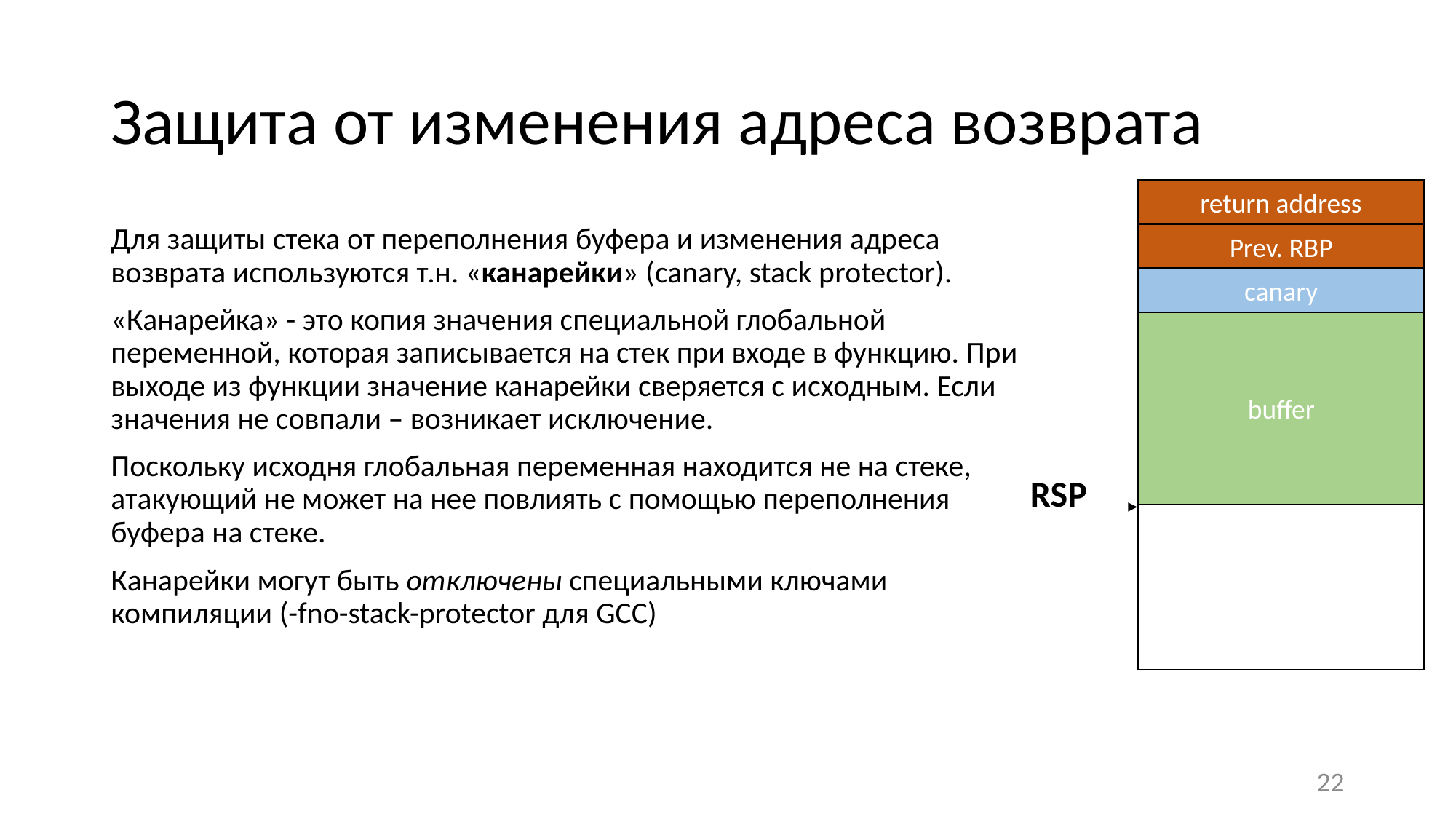

# Защита от изменения адреса возврата

return address
Для защиты стека от переполнения буфера и изменения адреса возврата используются т.н. «канарейки» (canary, stack protector).
«Канарейка» - это копия значения специальной глобальной переменной, которая записывается на стек при входе в функцию. При выходе из функции значение канарейки сверяется с исходным. Если значения не совпали – возникает исключение.
Поскольку исходня глобальная переменная находится не на стеке, атакующий не может на нее повлиять с помощью переполнения буфера на стеке.
Канарейки могут быть отключены специальными ключами компиляции (-fno-stack-protector для GCC)
Prev. RBP
canary
buffer
RSP
22